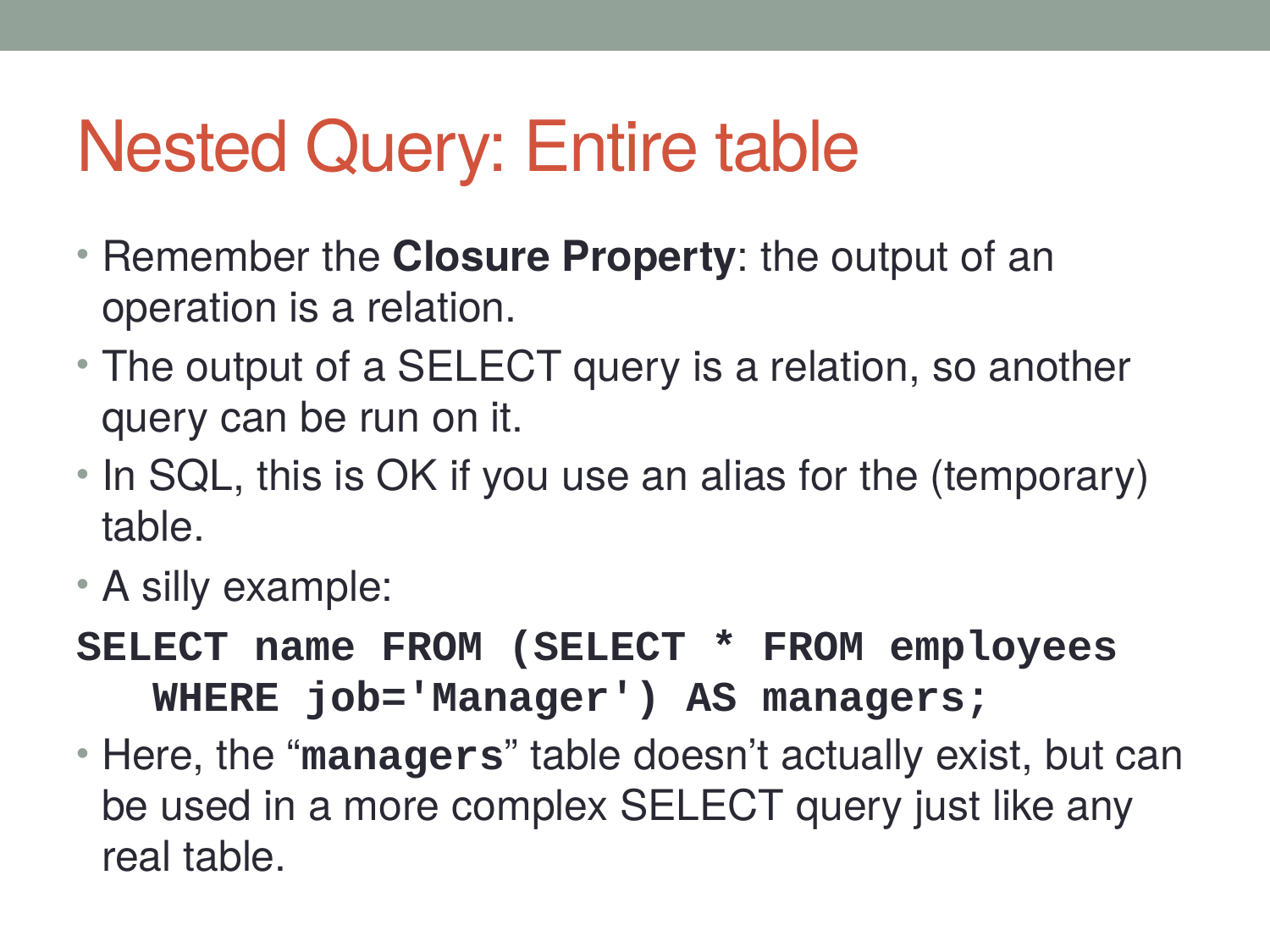

# Nested Query: Entire table
Remember the Closure Property: the output of an operation is a relation.
The output of a SELECT query is a relation, so another query can be run on it.
In SQL, this is OK if you use an alias for the (temporary) table.
A silly example:
SELECT name FROM (SELECT * FROM employees
   WHERE job='Manager') AS managers;
Here, the “managers” table doesn’t actually exist, but can be used in a more complex SELECT query just like any real table.